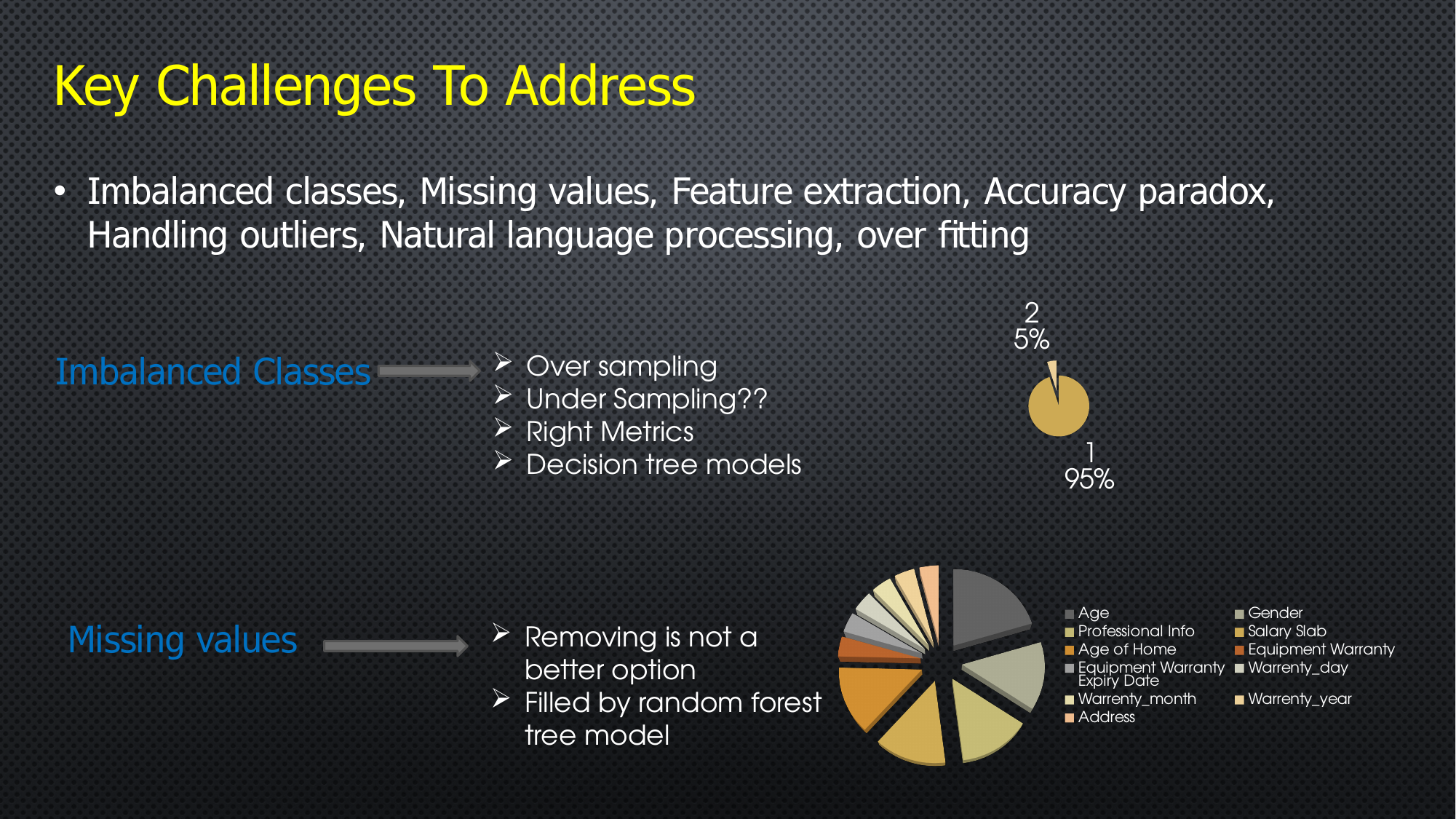

Key Challenges To Address
Imbalanced classes, Missing values, Feature extraction, Accuracy paradox, Handling outliers, Natural language processing, over fitting

### Chart

| Category |  |
|---|---|
Imbalanced Classes
Over sampling
Under Sampling??
Right Metrics
Decision tree models

[unsupported chart]

Missing values
Removing is not a better option
Filled by random forest tree model